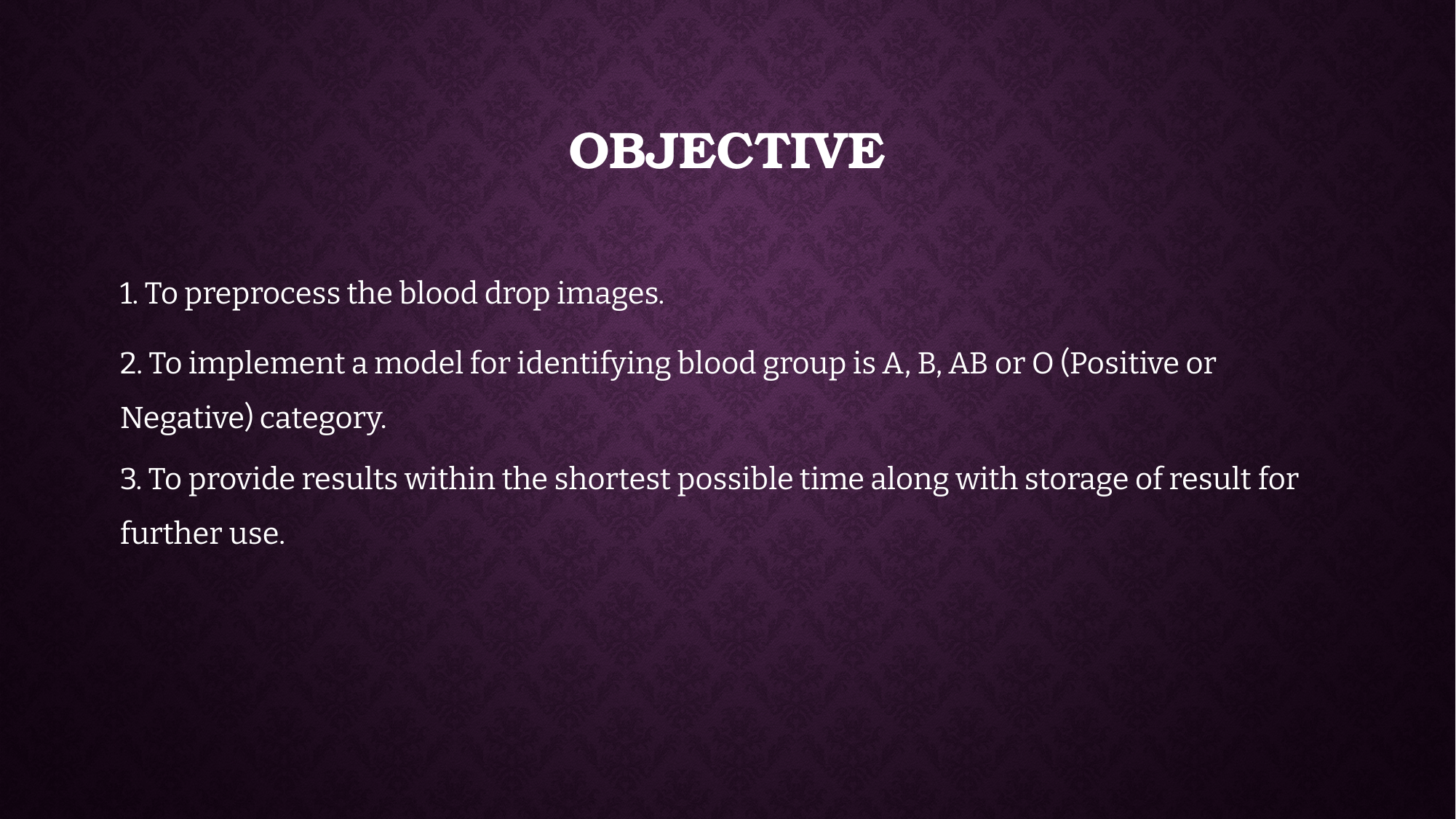

# Objective
1. To preprocess the blood drop images.
2. To implement a model for identifying blood group is A, B, AB or O (Positive or Negative) category.
3. To provide results within the shortest possible time along with storage of result for further use.